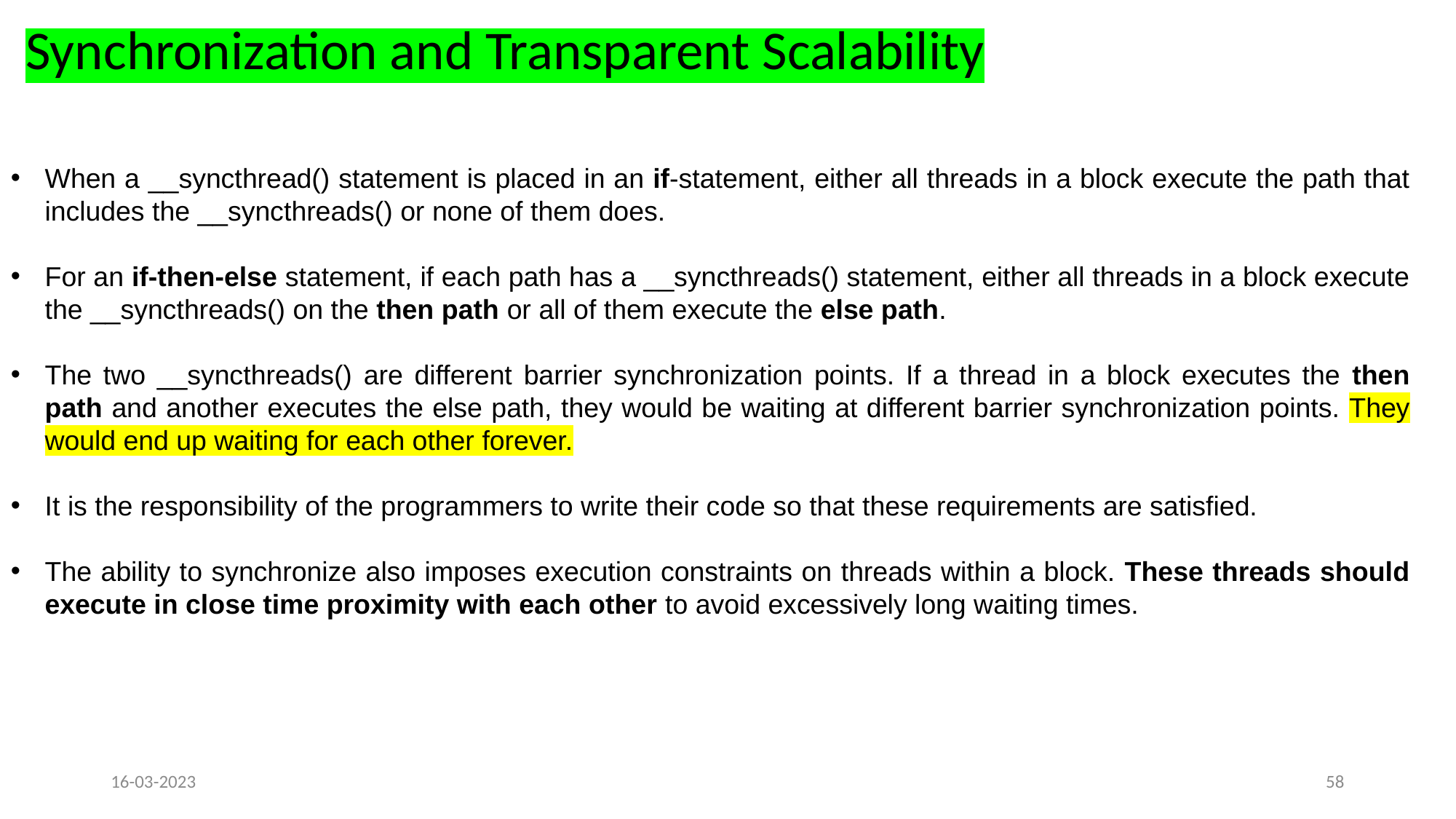

Synchronization and Transparent Scalability
When a __syncthread() statement is placed in an if-statement, either all threads in a block execute the path that includes the __syncthreads() or none of them does.

For an if-then-else statement, if each path has a __syncthreads() statement, either all threads in a block execute the __syncthreads() on the then path or all of them execute the else path.

The two __syncthreads() are different barrier synchronization points. If a thread in a block executes the then path and another executes the else path, they would be waiting at different barrier synchronization points. They would end up waiting for each other forever.

It is the responsibility of the programmers to write their code so that these requirements are satisfied.

The ability to synchronize also imposes execution constraints on threads within a block. These threads should execute in close time proximity with each other to avoid excessively long waiting times.

16-03-2023
58